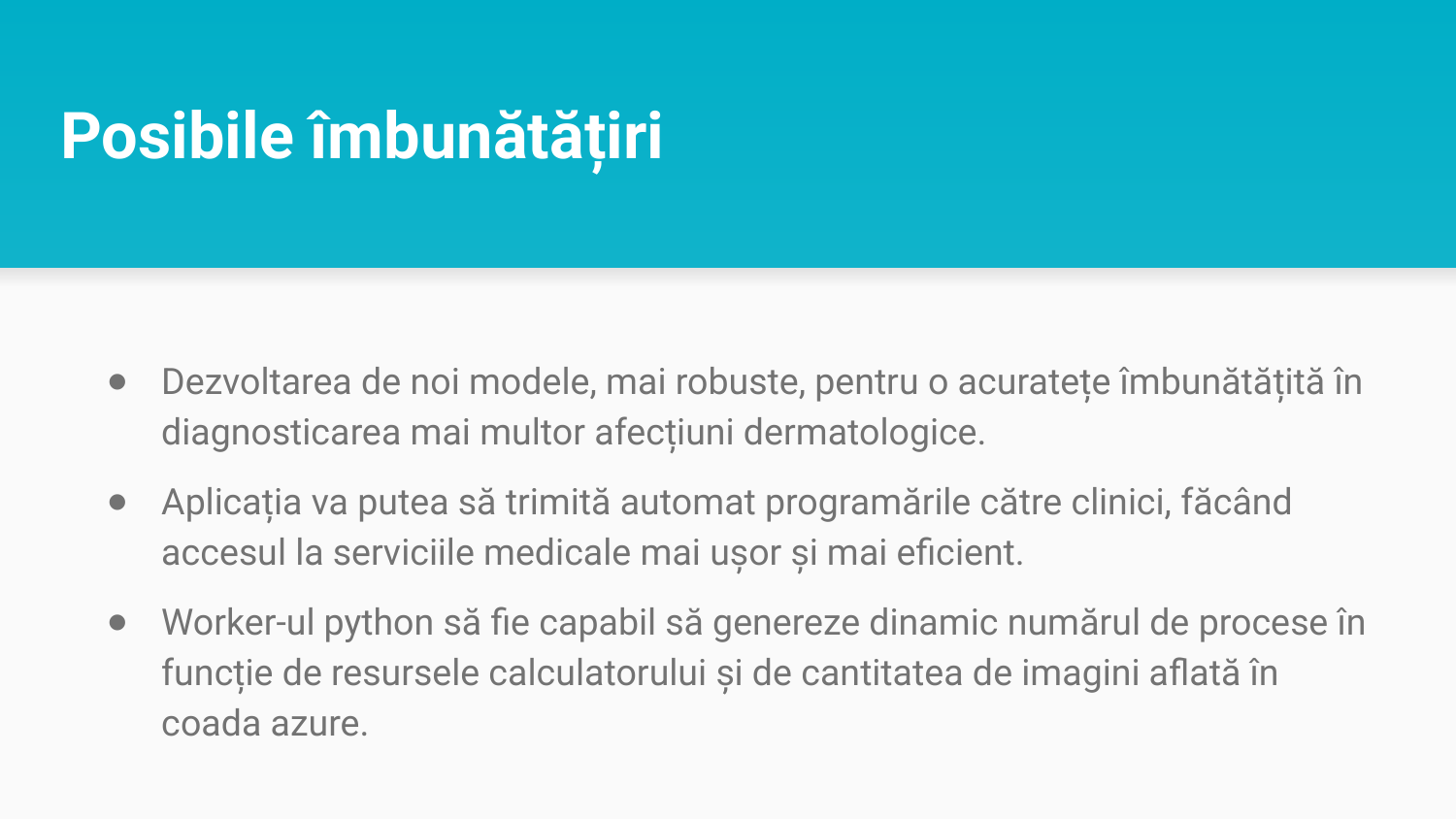

# Posibile îmbunătățiri
Dezvoltarea de noi modele, mai robuste, pentru o acuratețe îmbunătățită în diagnosticarea mai multor afecțiuni dermatologice.
Aplicația va putea să trimită automat programările către clinici, făcând accesul la serviciile medicale mai ușor și mai eficient.
Worker-ul python să fie capabil să genereze dinamic numărul de procese în funcție de resursele calculatorului și de cantitatea de imagini aflată în coada azure.